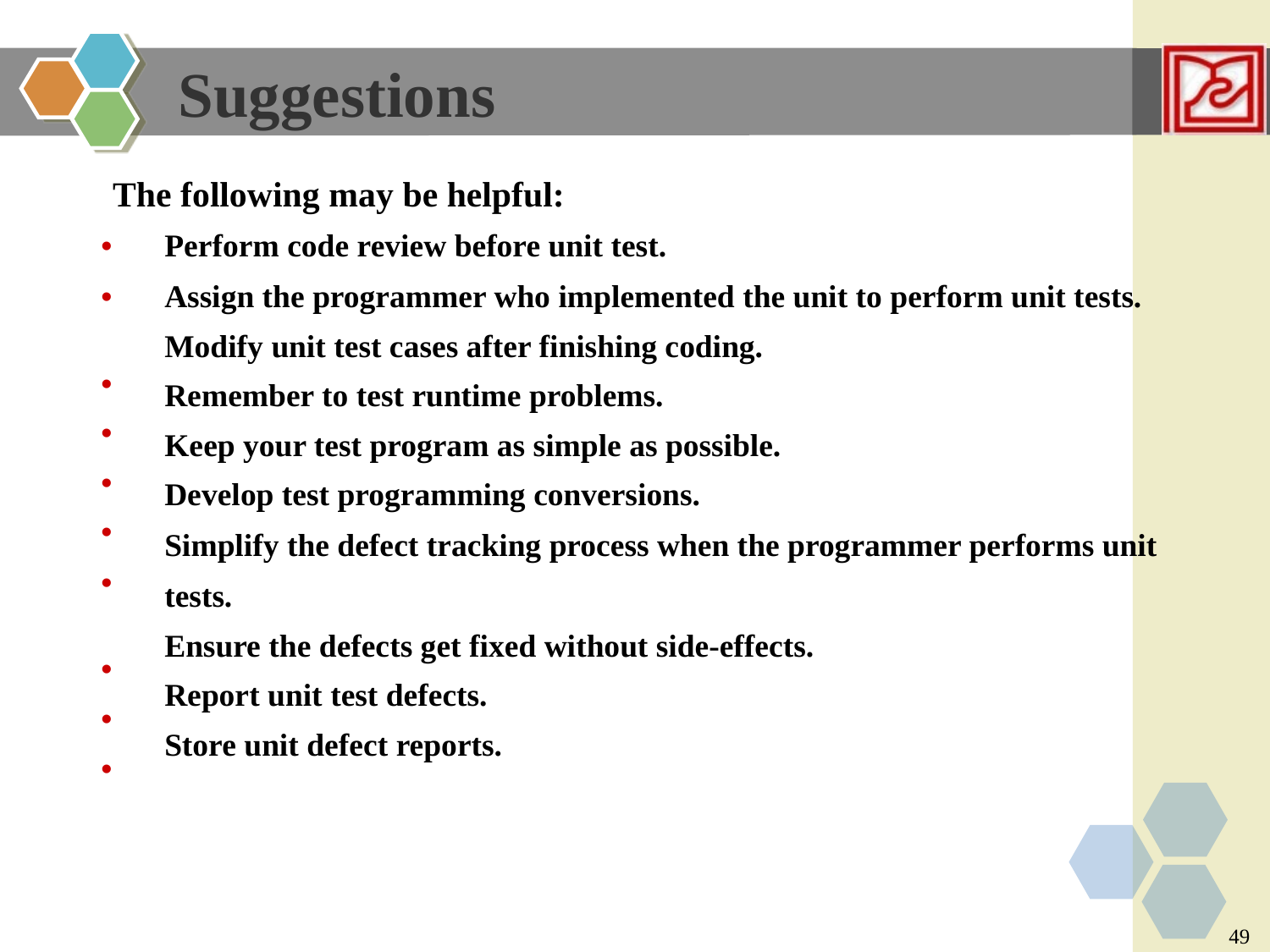

Suggestions
The following may be helpful:
•
•

•
•
•
•
•

•
•
•
Perform code review before unit test.
Assign the programmer who implemented the unit to perform unit tests.
Modify unit test cases after finishing coding.
Remember to test runtime problems.
Keep your test program as simple as possible.
Develop test programming conversions.
Simplify the defect tracking process when the programmer performs unit tests.
Ensure the defects get fixed without side-effects.
Report unit test defects.
Store unit defect reports.
49